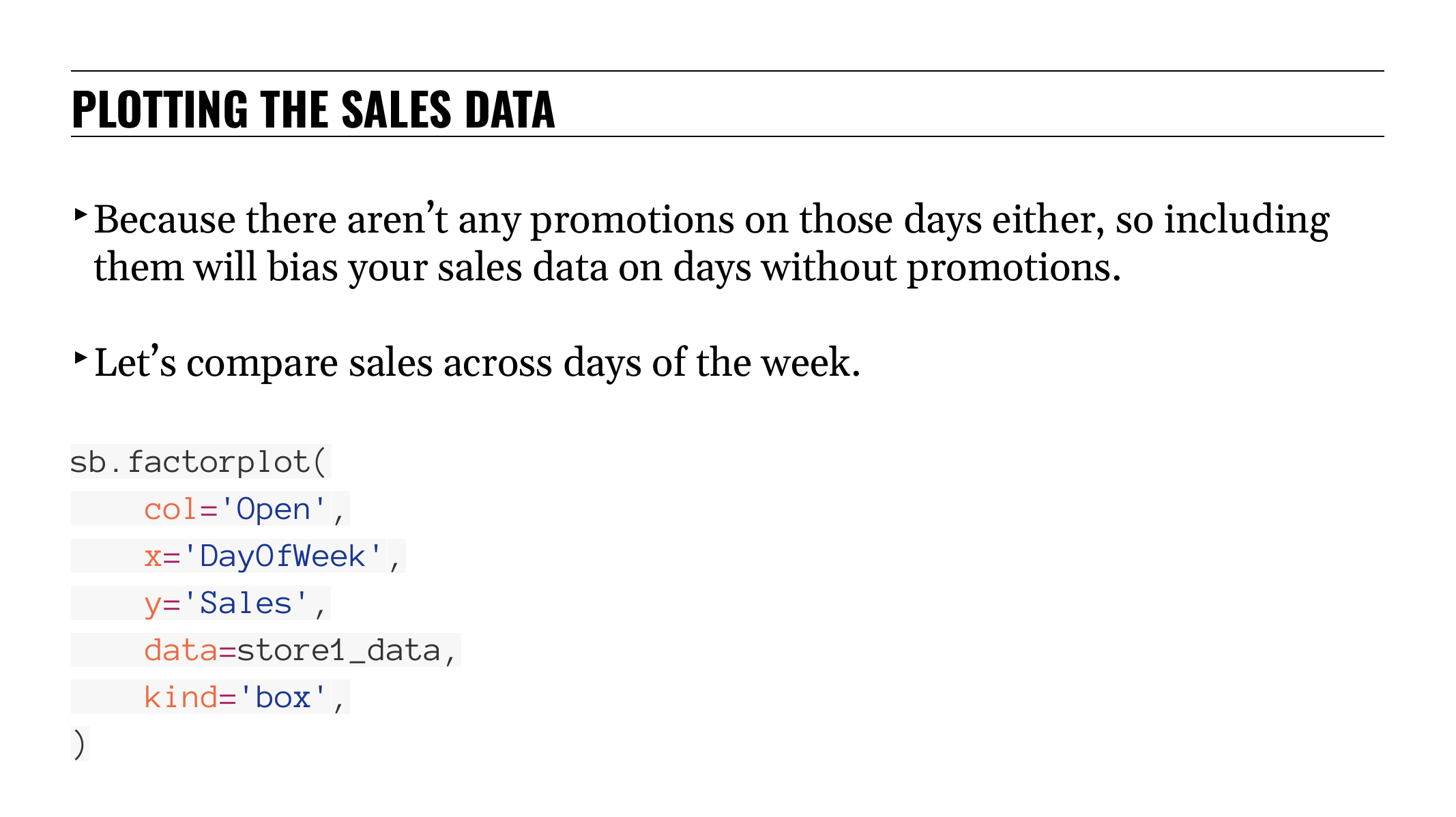

PLOTTING THE SALES DATA

Because there aren’t any promotions on those days either, so including them will bias your sales data on days without promotions.

Let’s compare sales across days of the week.

sb.factorplot(
    col='Open',
    x='DayOfWeek',
    y='Sales',
    data=store1_data,
    kind='box',
)